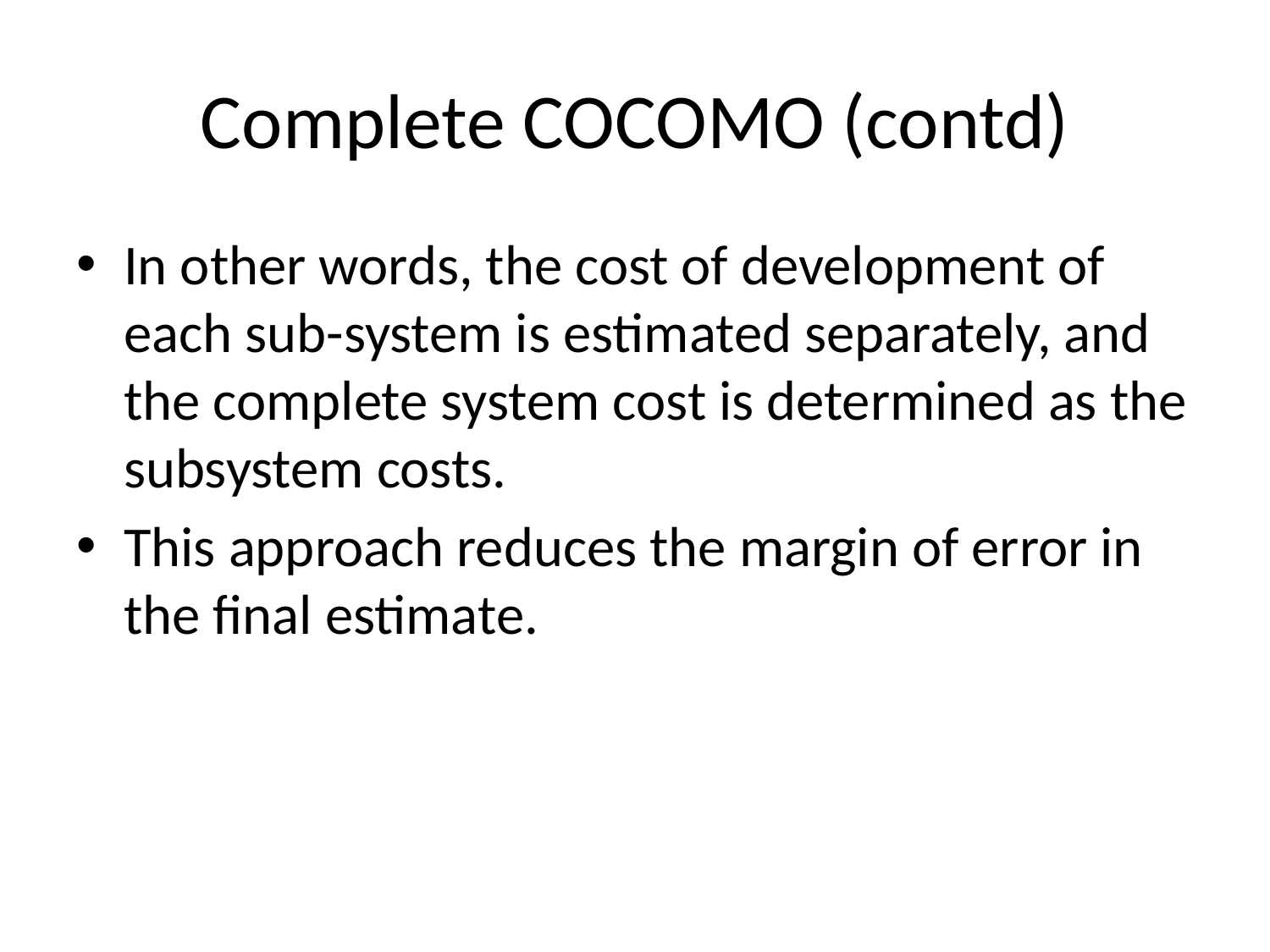

# Complete COCOMO (contd)
In other words, the cost of development of each sub-system is estimated separately, and the complete system cost is determined as the subsystem costs.
This approach reduces the margin of error in the final estimate.